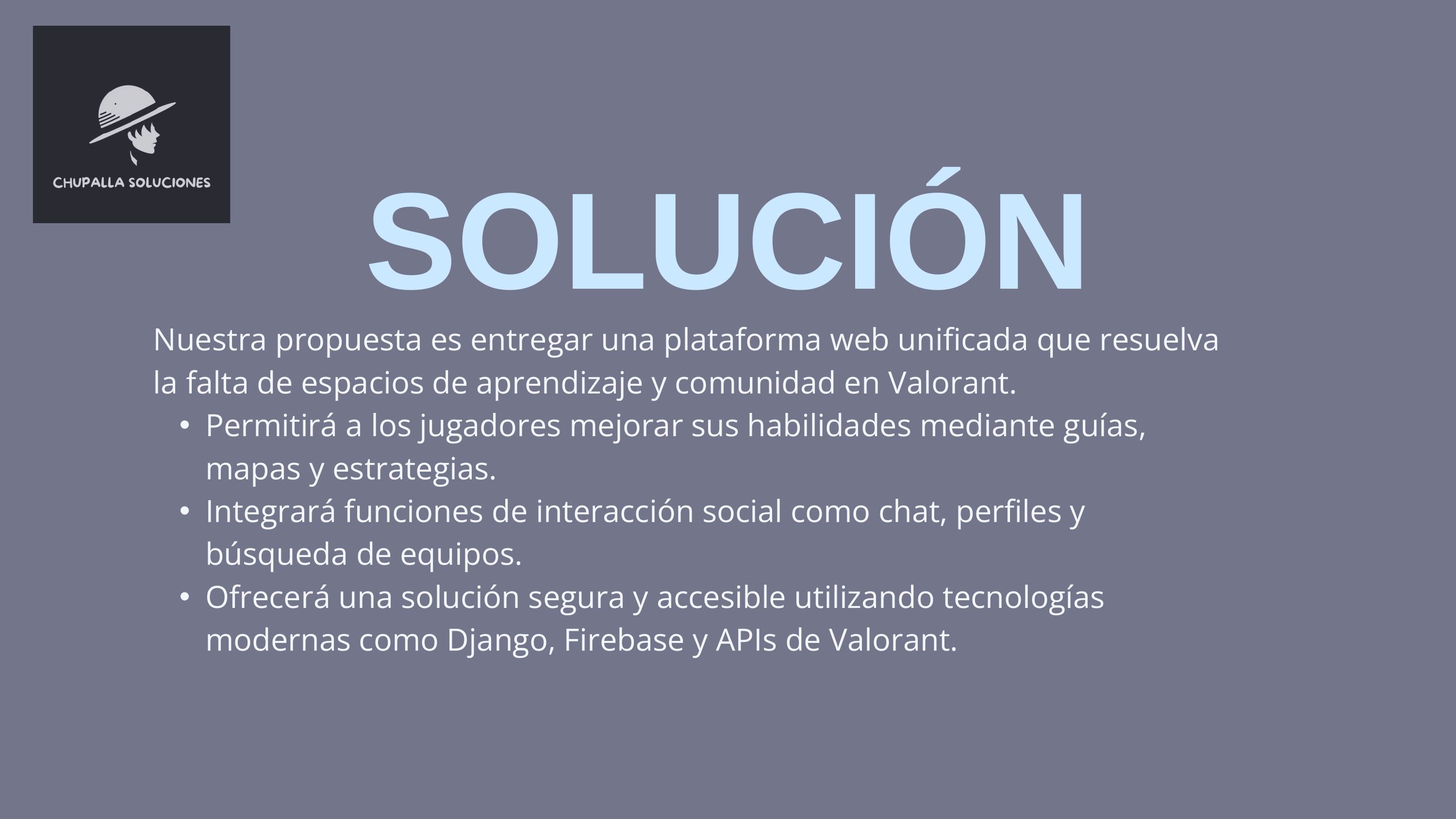

SOLUCIÓN
Nuestra propuesta es entregar una plataforma web unificada que resuelva la falta de espacios de aprendizaje y comunidad en Valorant.
Permitirá a los jugadores mejorar sus habilidades mediante guías, mapas y estrategias.
Integrará funciones de interacción social como chat, perfiles y búsqueda de equipos.
Ofrecerá una solución segura y accesible utilizando tecnologías modernas como Django, Firebase y APIs de Valorant.